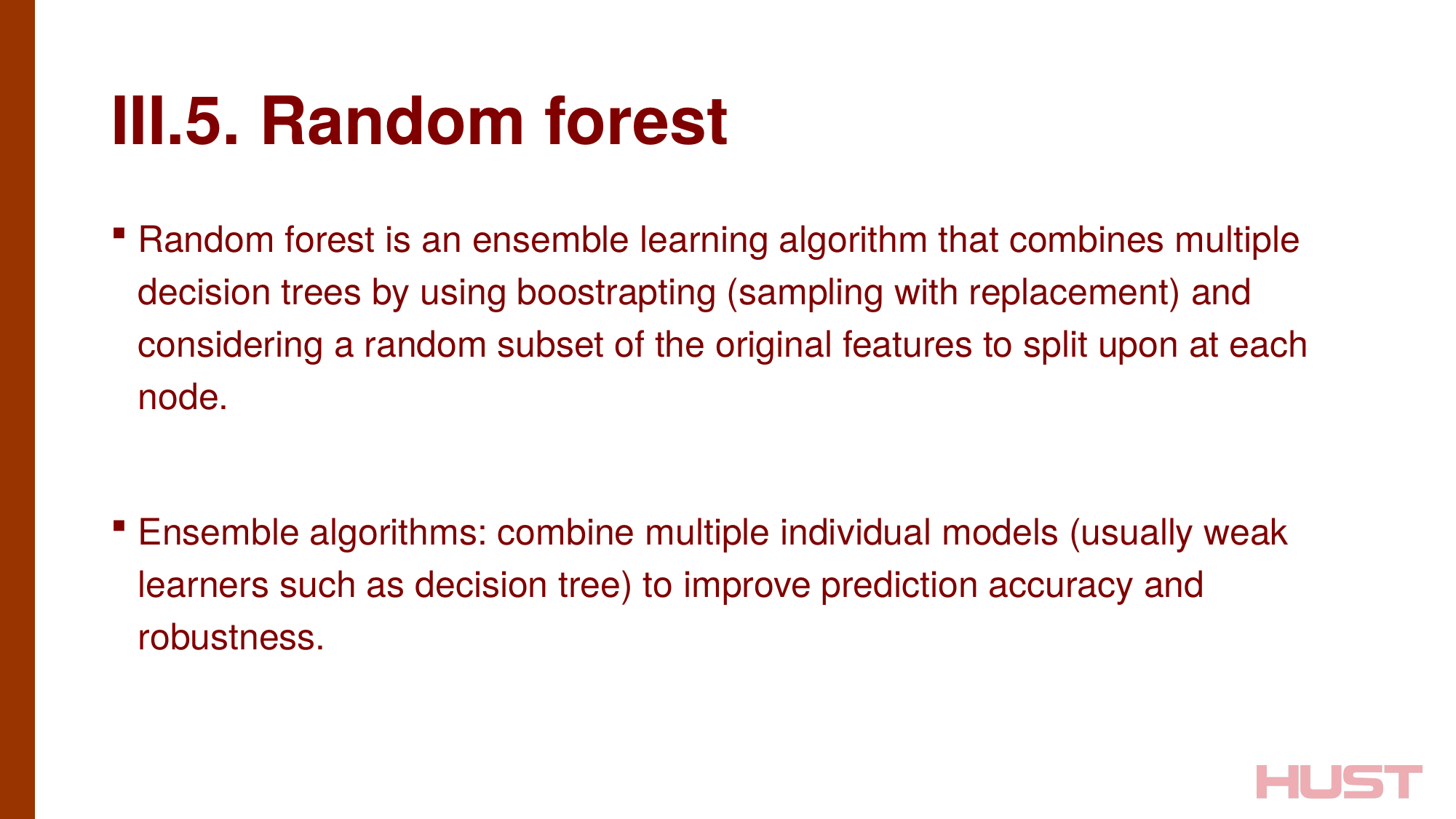

# III.5. Random forest
Random forest is an ensemble learning algorithm that combines multiple decision trees by using boostrapting (sampling with replacement) and considering a random subset of the original features to split upon at each node.

Ensemble algorithms: combine multiple individual models (usually weak learners such as decision tree) to improve prediction accuracy and robustness.